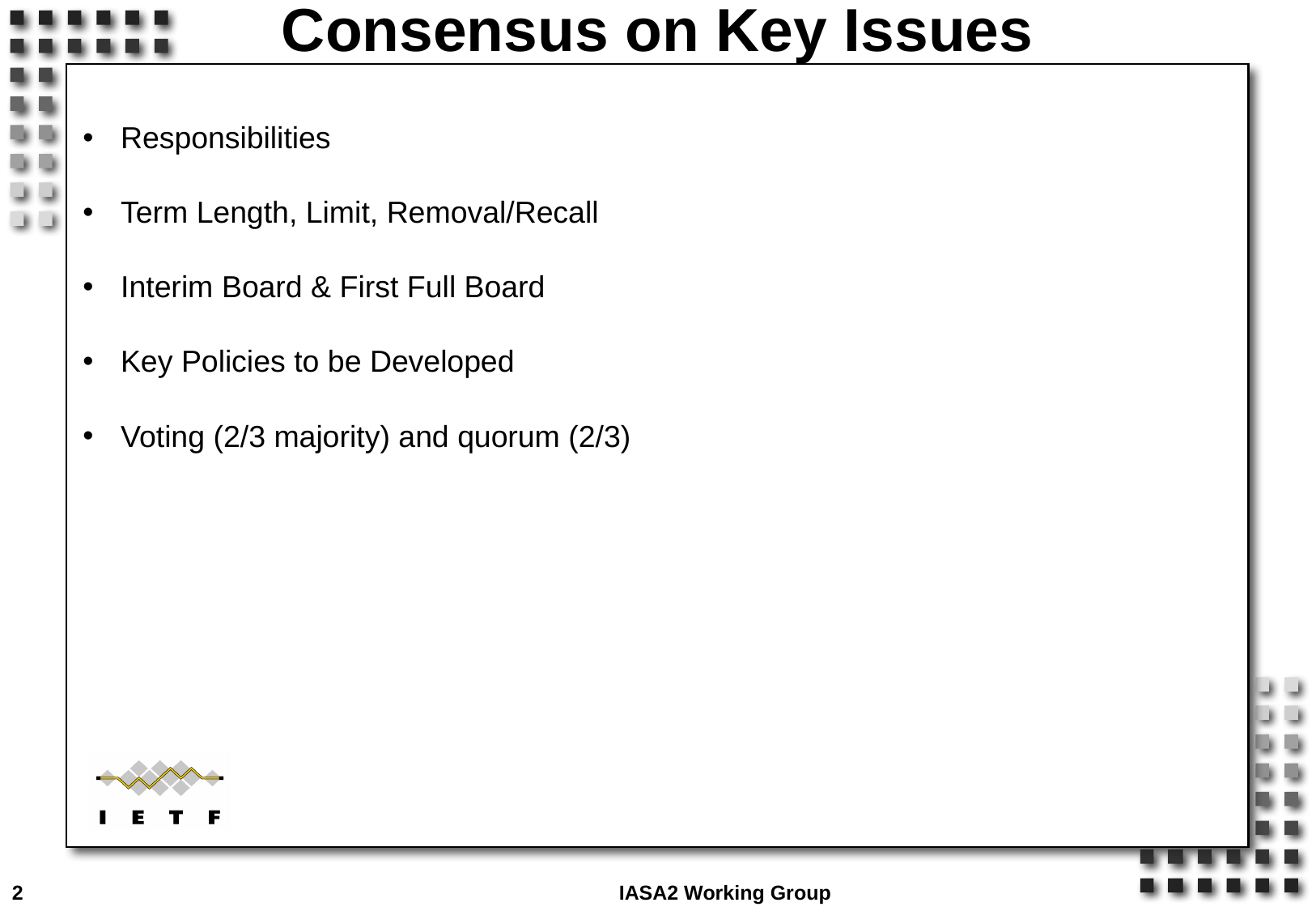

# Consensus on Key Issues

Responsibilities
Term Length, Limit, Removal/Recall
Interim Board & First Full Board
Key Policies to be Developed
Voting (2/3 majority) and quorum (2/3)

2					IASA2 Working Group